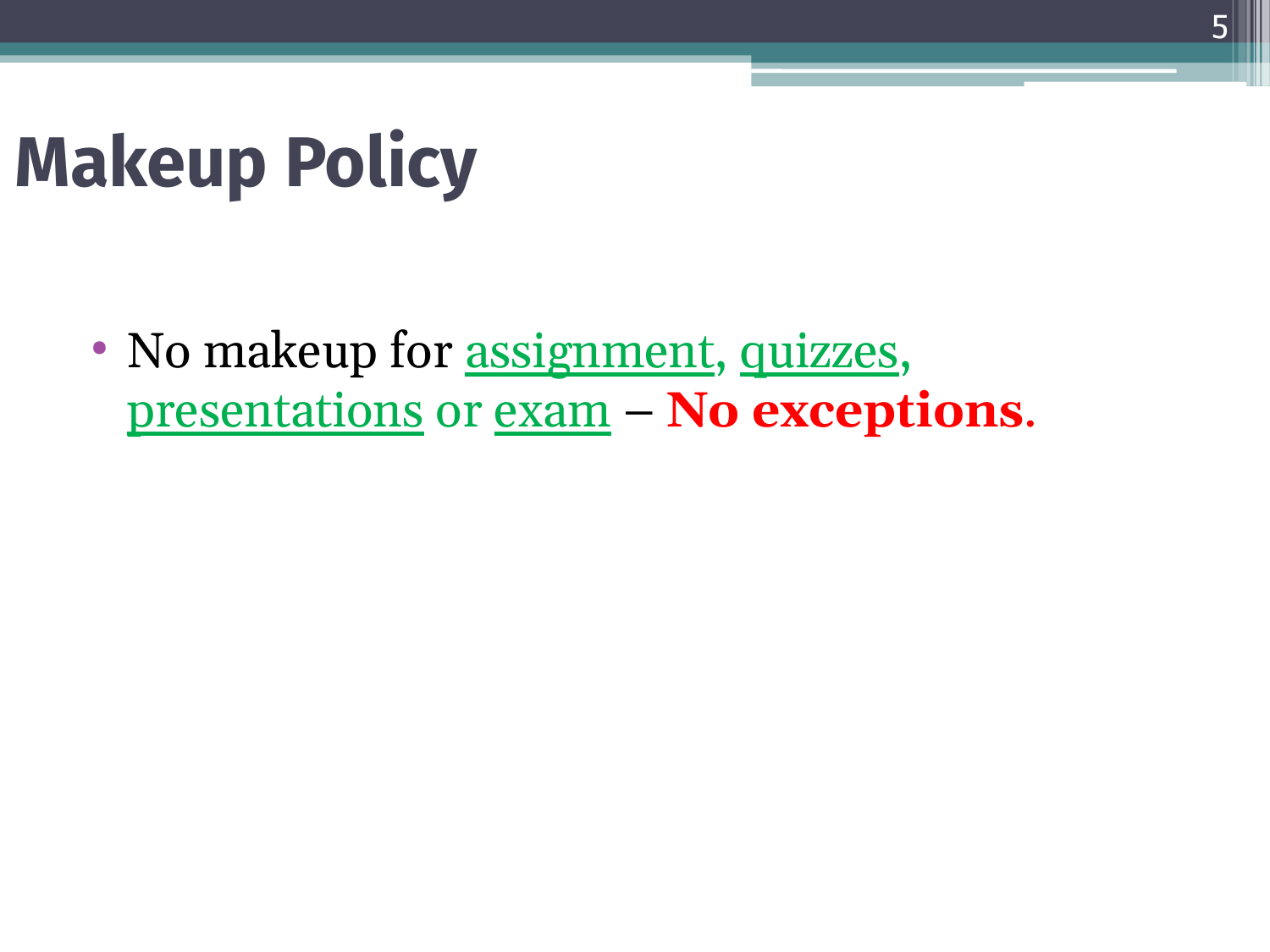

5
# Makeup Policy
No makeup for assignment, quizzes, presentations or exam – No exceptions.